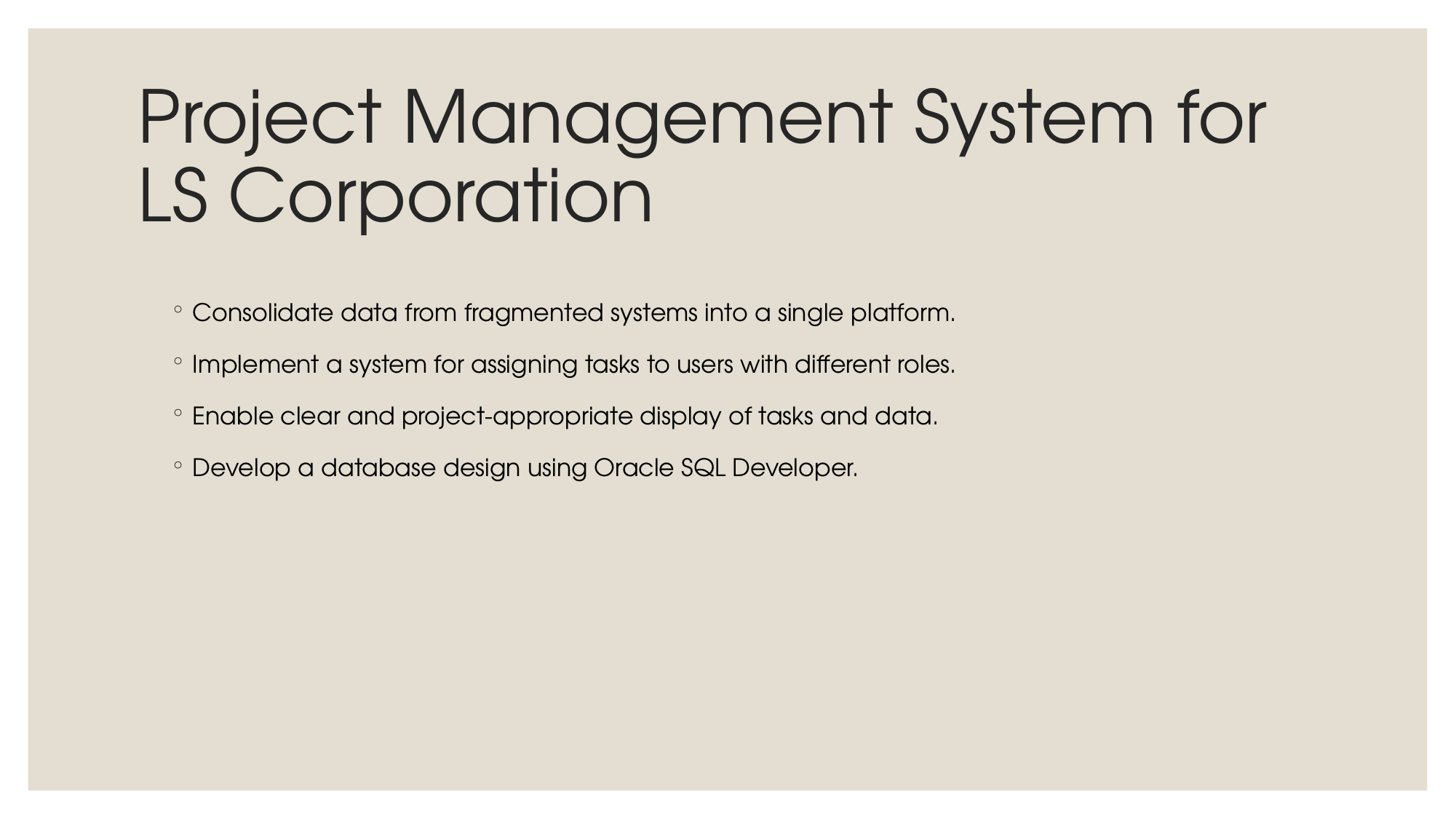

# Project Management System for LS Corporation

Consolidate data from fragmented systems into a single platform.
Implement a system for assigning tasks to users with different roles.
Enable clear and project-appropriate display of tasks and data.
Develop a database design using Oracle SQL Developer.